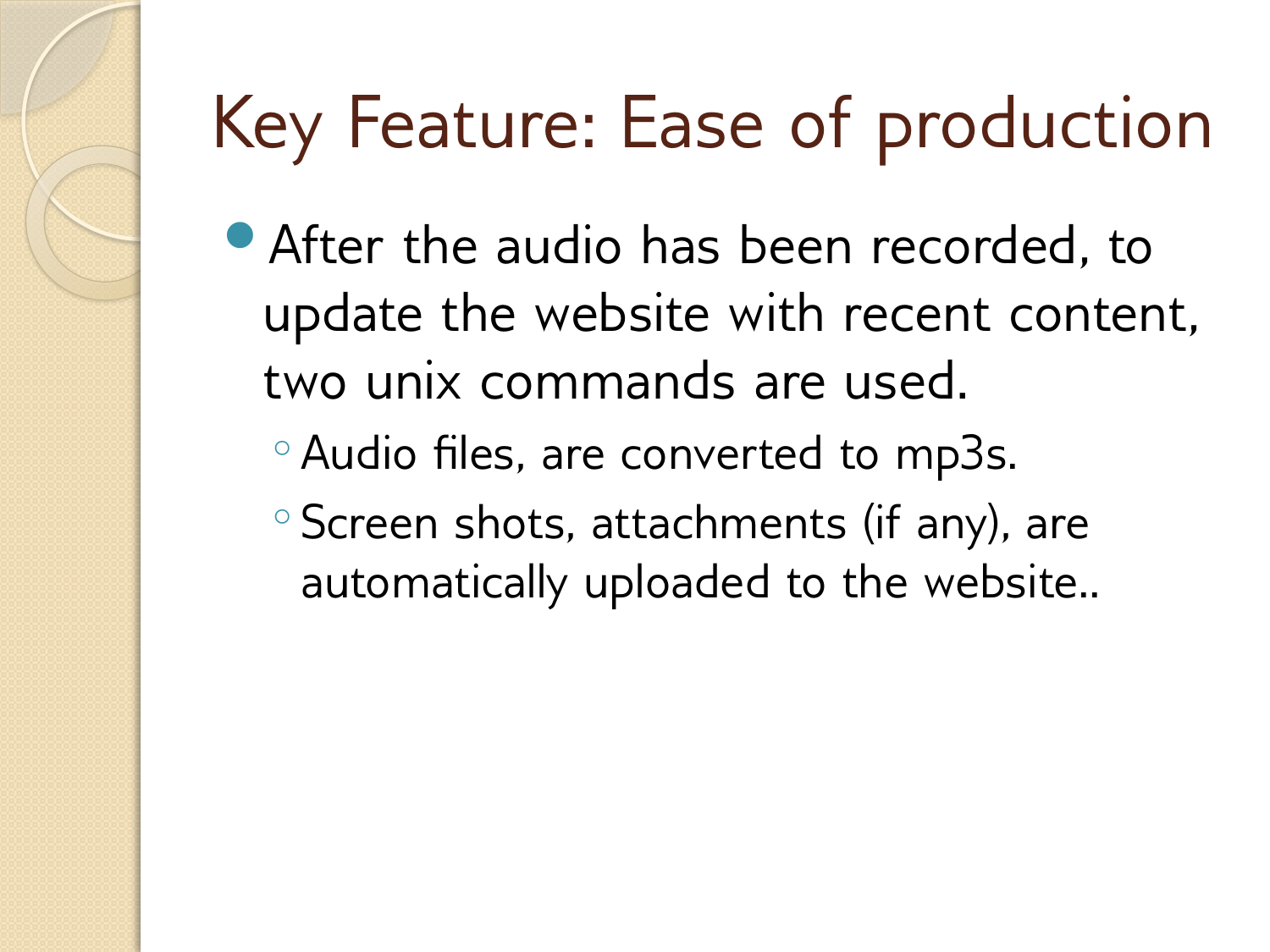

# Key Feature: Ease of production
After the audio has been recorded, to update the website with recent content, two unix commands are used.
Audio files, are converted to mp3s.
Screen shots, attachments (if any), are automatically uploaded to the website..